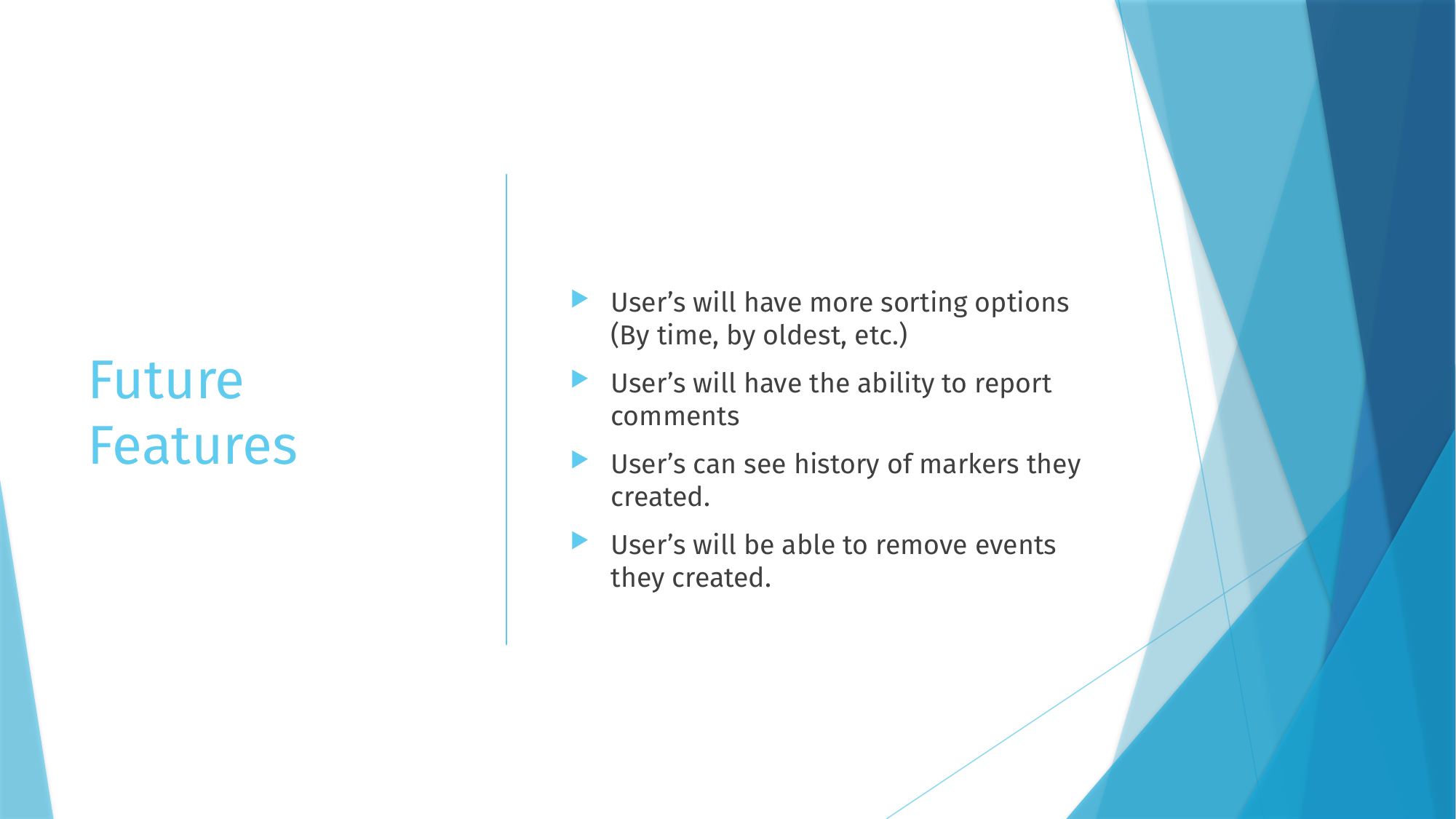

# Future Features
User’s will have more sorting options (By time, by oldest, etc.)
User’s will have the ability to report comments
User’s can see history of markers they created.
User’s will be able to remove events they created.